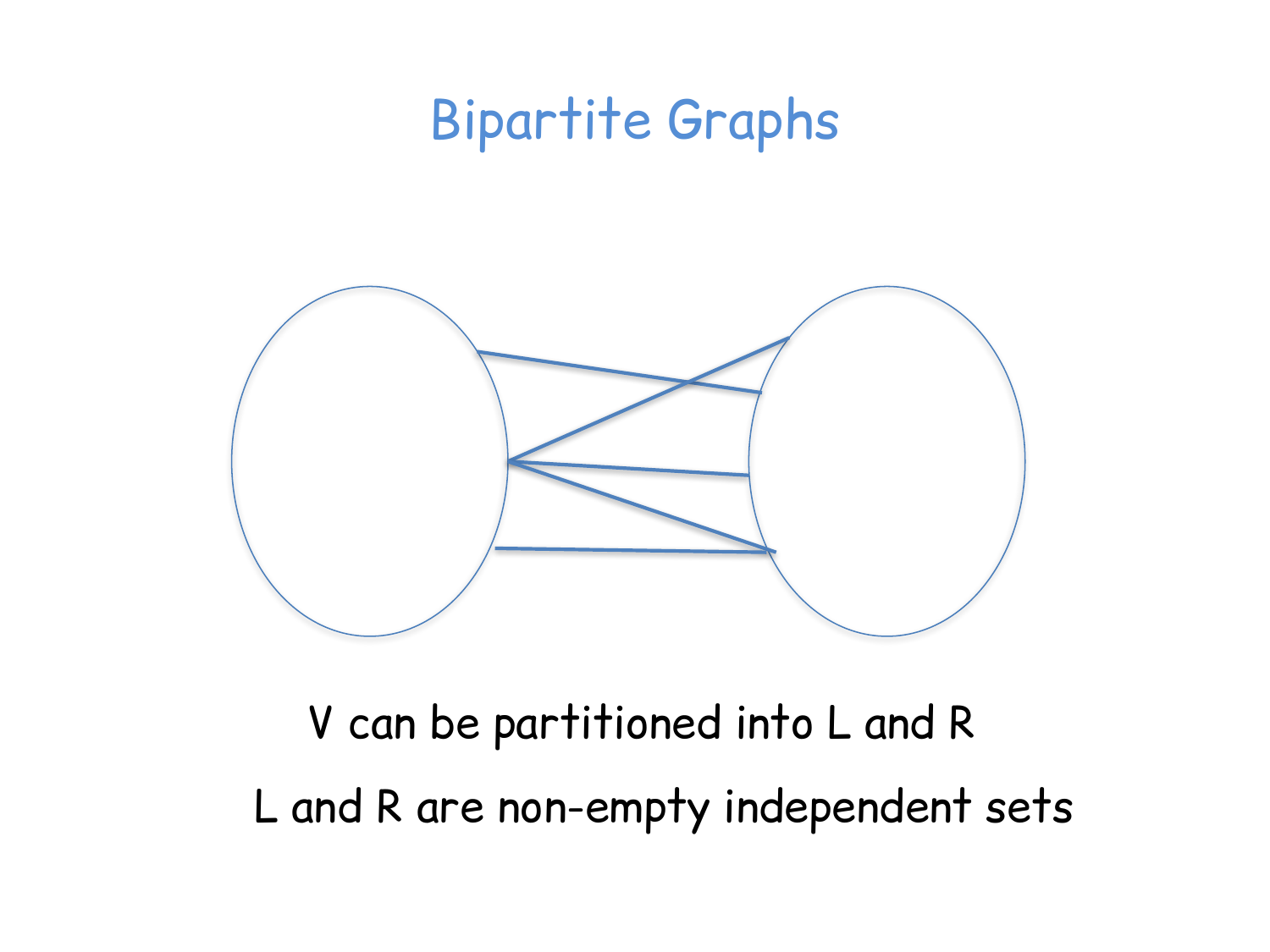

# Bipartite Graphs

V can be partitioned into L and R
L and R are non-empty independent sets